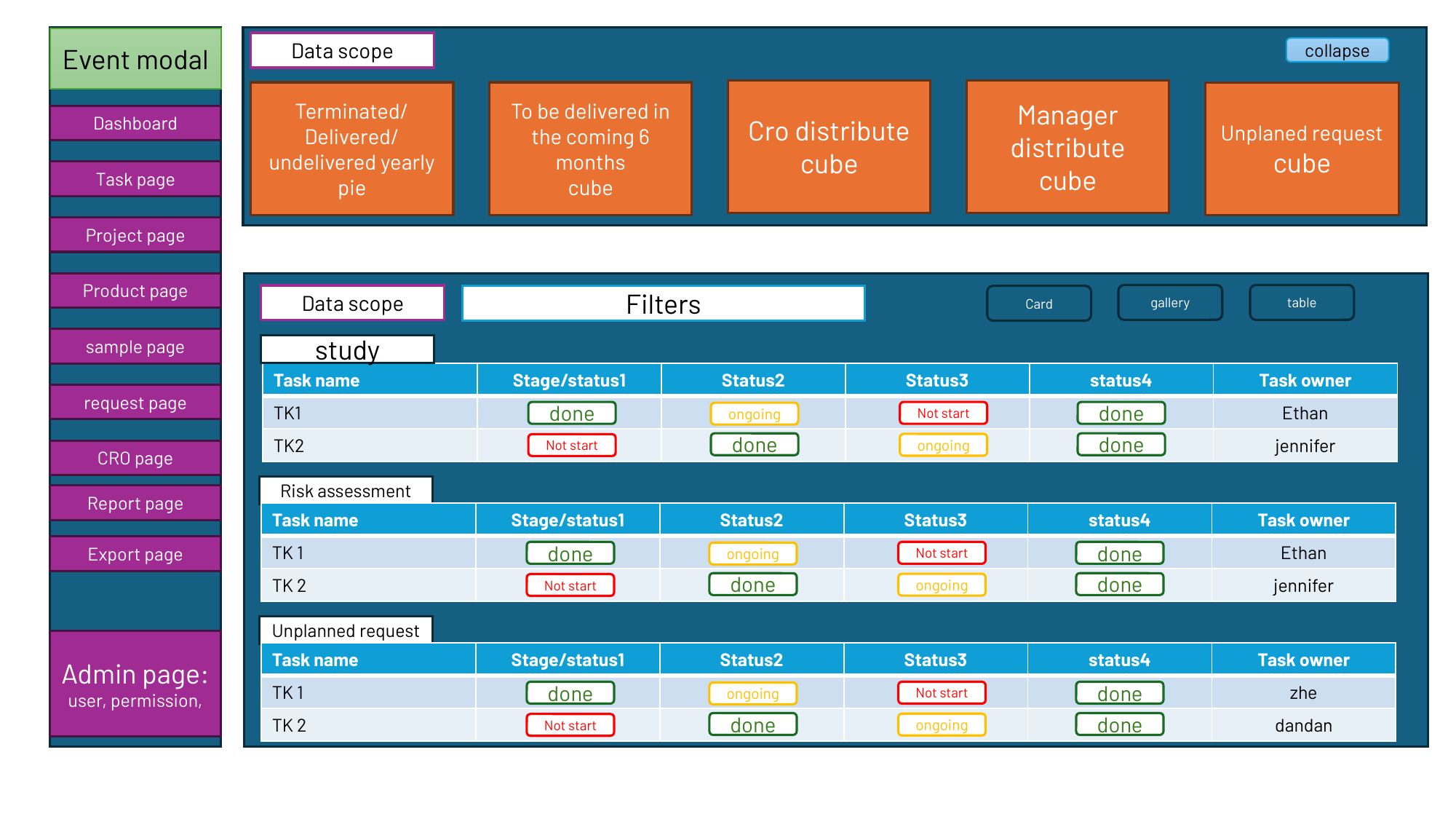

Unplanned

Event modal
Data scope
collapse
Manager distribute
cube
Cro distribute
cube
Terminated/Delivered/undelivered yearly
pie
To be delivered in the coming 6 months
cube
Unplaned request
cube
Dashboard
Task page
Project page
Product page

gallery
table
Data scope
Filters
Card
sample page
study
| Task name | Stage/status1 | Status2 | Status3 | status4 | Task owner |
| --- | --- | --- | --- | --- | --- |
| TK1 |  |  |  |  | Ethan |
| TK2 |  |  |  |  | jennifer |
request page
done
Not start
done
ongoing
done
done
ongoing
Not start
CRO page
Risk assessment
Report page
| Task name | Stage/status1 | Status2 | Status3 | status4 | Task owner |
| --- | --- | --- | --- | --- | --- |
| TK 1 |  |  |  |  | Ethan |
| TK 2 |  |  |  |  | jennifer |
Export page
done
Not start
done
ongoing
done
done
ongoing
Not start
Unplanned request
Admin page:
user, permission,
| Task name | Stage/status1 | Status2 | Status3 | status4 | Task owner |
| --- | --- | --- | --- | --- | --- |
| TK 1 |  |  |  |  | zhe |
| TK 2 |  |  |  |  | dandan |
done
Not start
done
ongoing
done
done
ongoing
Not start